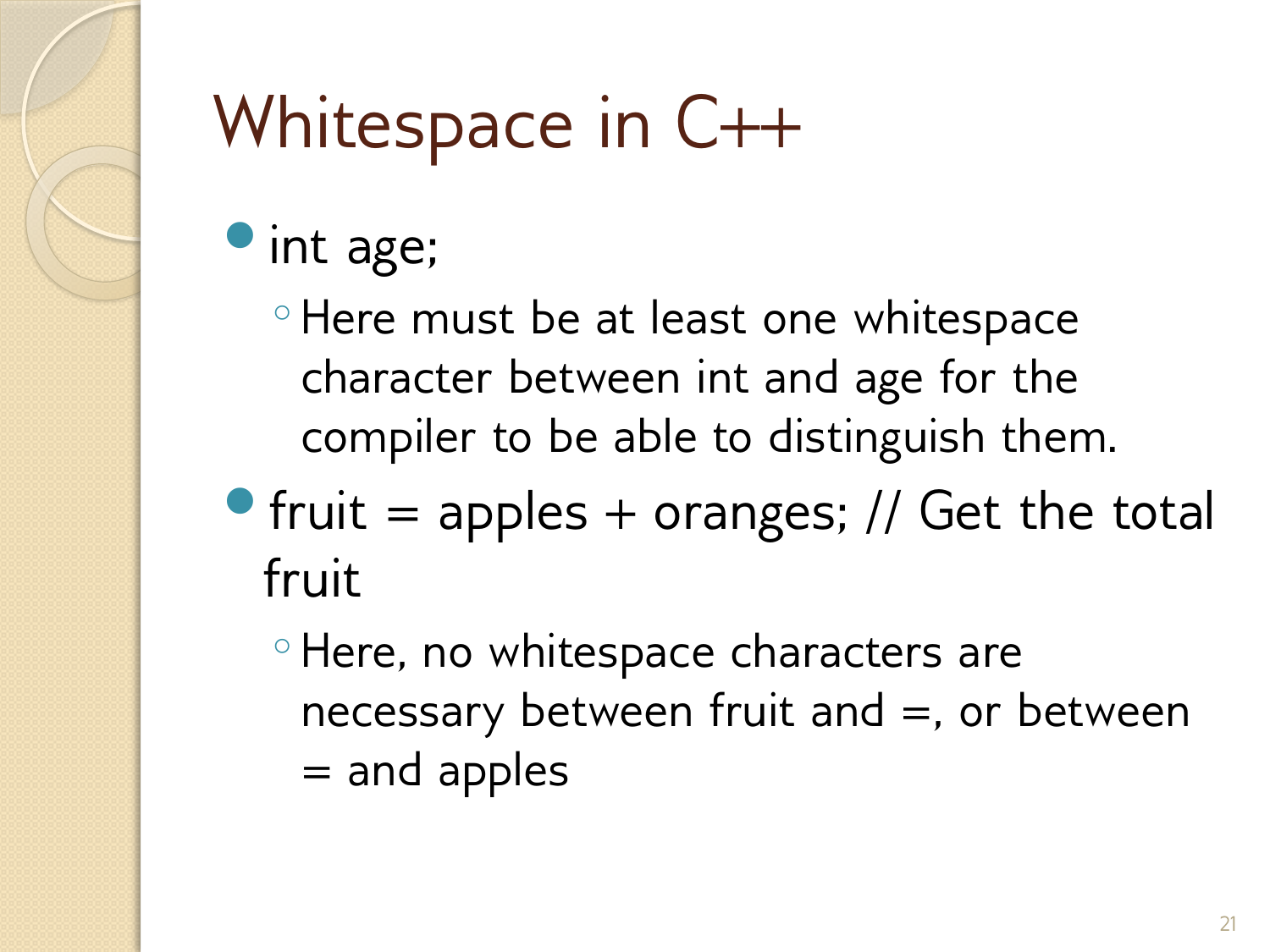

# Whitespace in C++
int age;
Here must be at least one whitespace character between int and age for the compiler to be able to distinguish them.
fruit = apples + oranges; // Get the total fruit
Here, no whitespace characters are necessary between fruit and =, or between = and apples
21